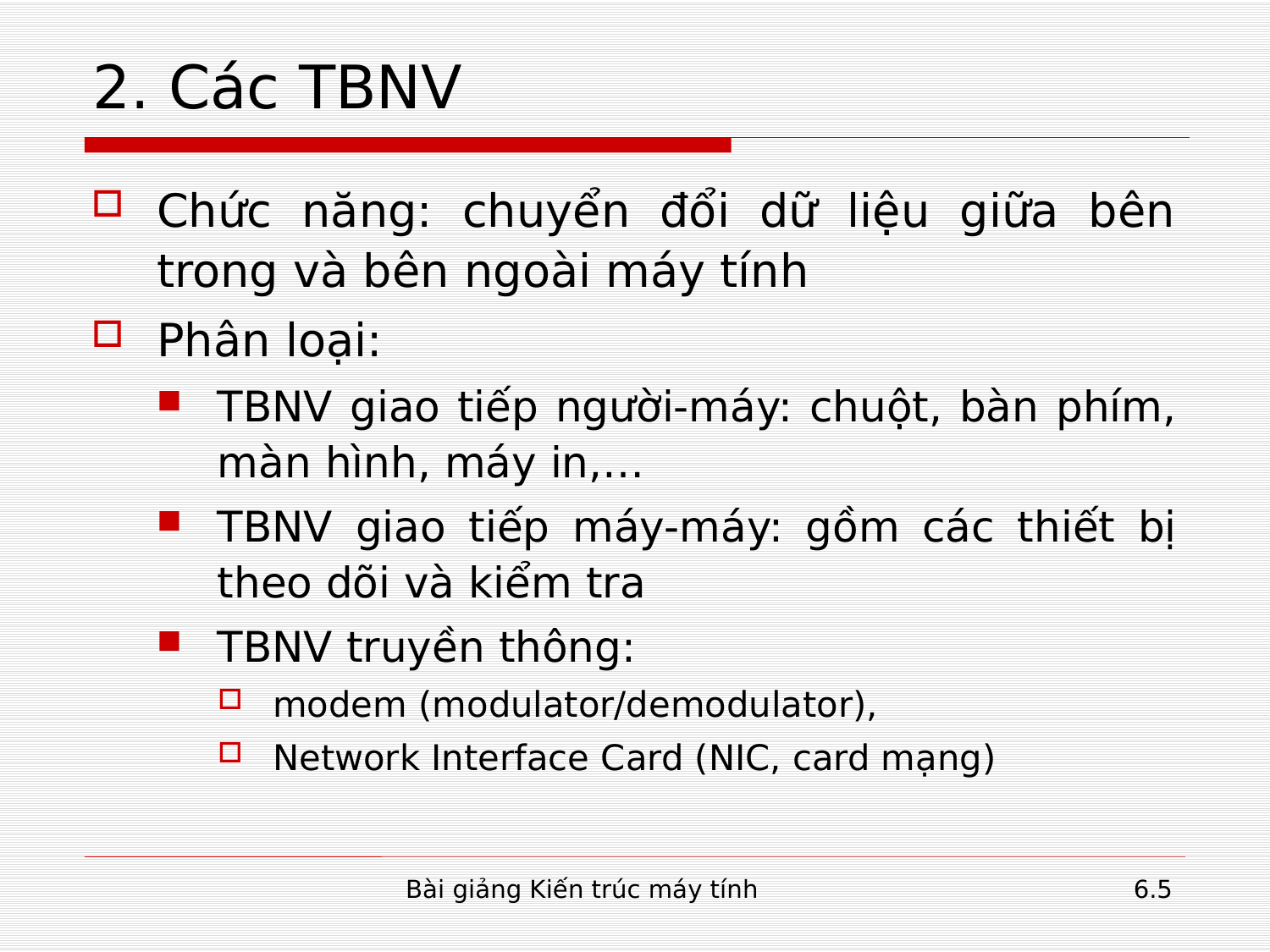

# 2. Các TBNV
Chức năng: chuyển đổi dữ liệu giữa bên trong và bên ngoài máy tính
Phân loại:
TBNV giao tiếp người-máy: chuột, bàn phím, màn hình, máy in,…
TBNV giao tiếp máy-máy: gồm các thiết bị theo dõi và kiểm tra
TBNV truyền thông:
modem (modulator/demodulator),
Network Interface Card (NIC, card mạng)
Bài giảng Kiến trúc máy tính
6.5